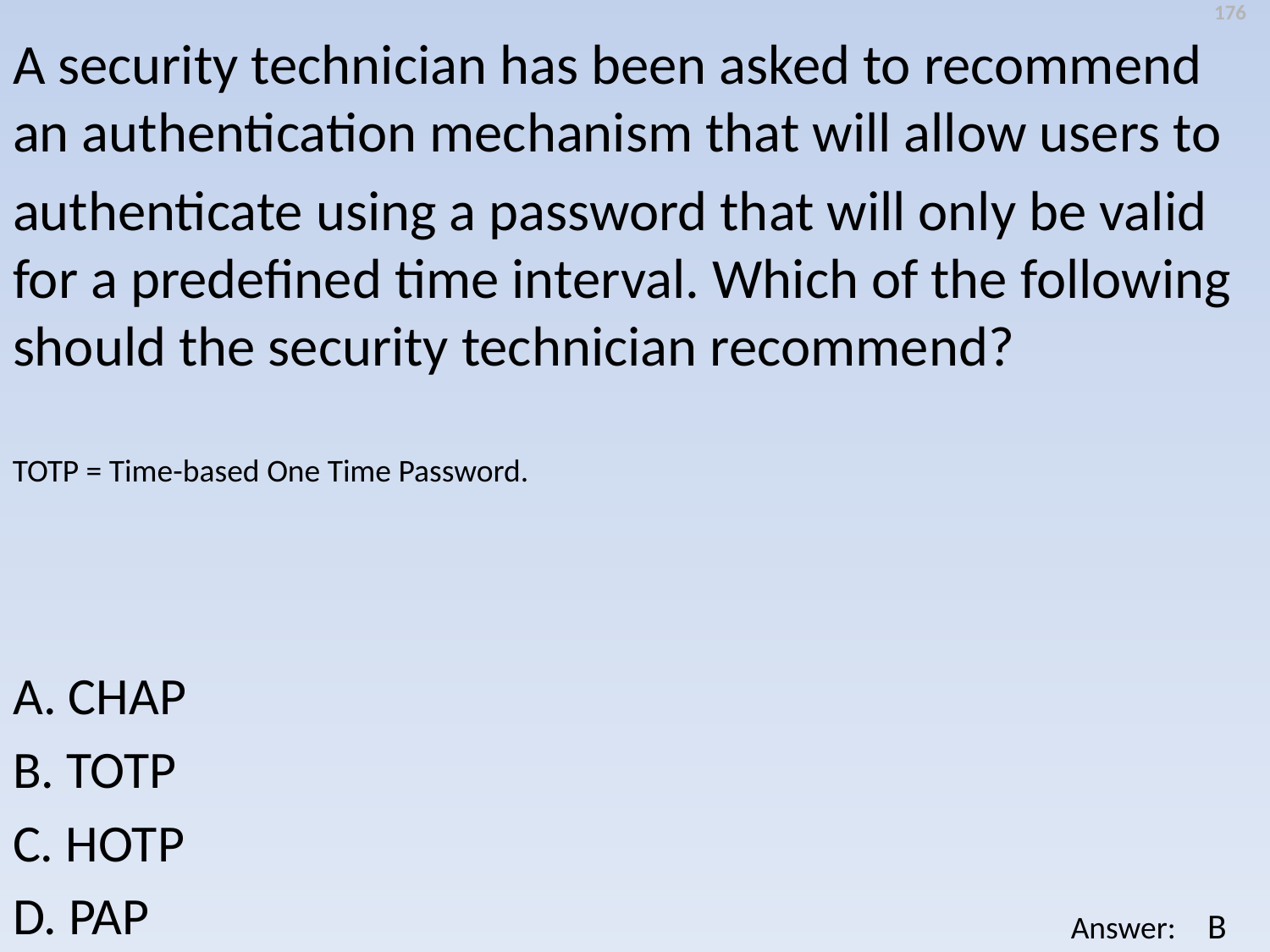

176
A security technician has been asked to recommend an authentication mechanism that will allow users to
authenticate using a password that will only be valid for a predefined time interval. Which of the following should the security technician recommend?
TOTP = Time-based One Time Password.
A. CHAP
B. TOTP
C. HOTP
D. PAP
B